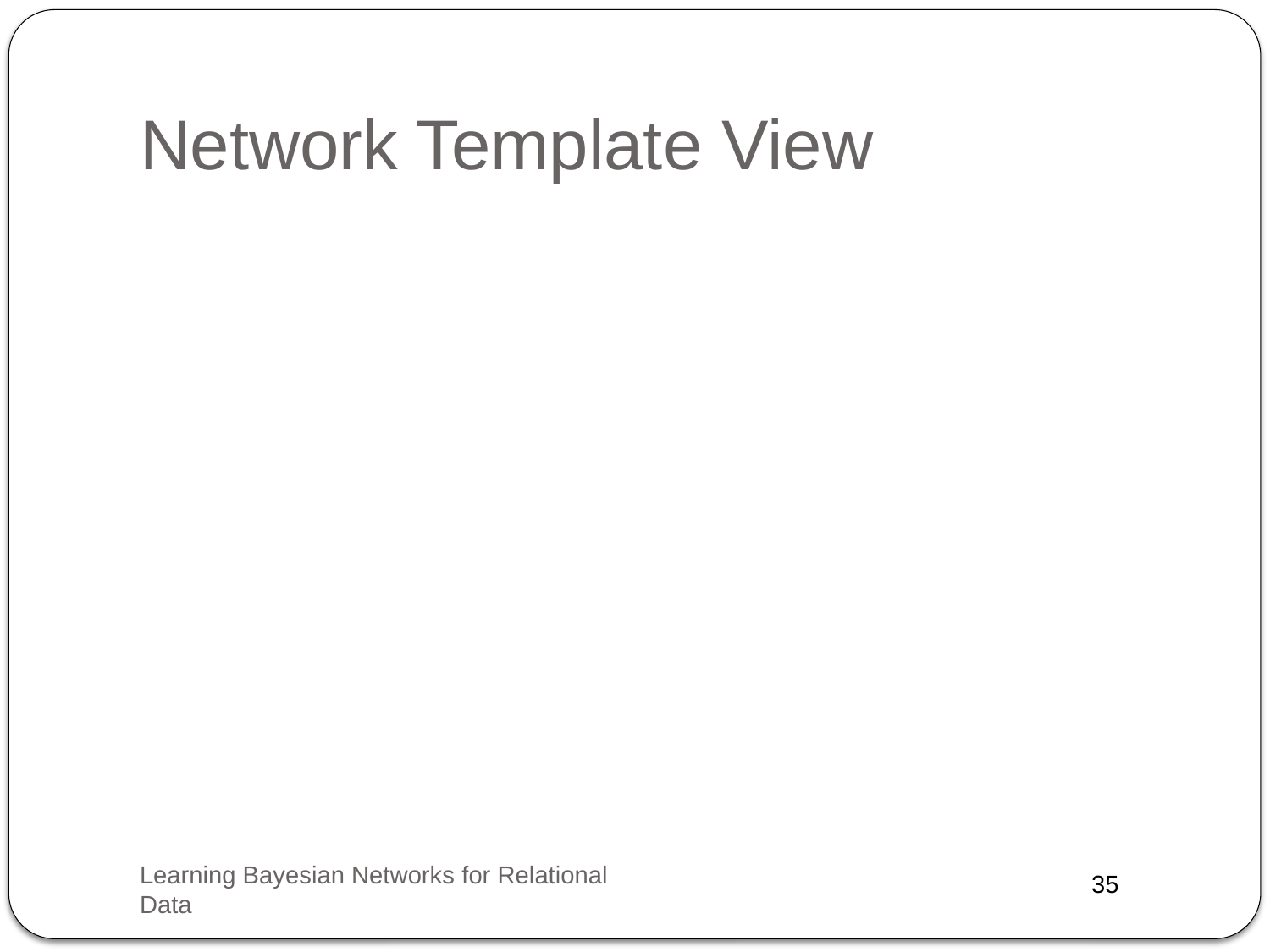

# Network Template View

Learning Bayesian Networks for Relational Data